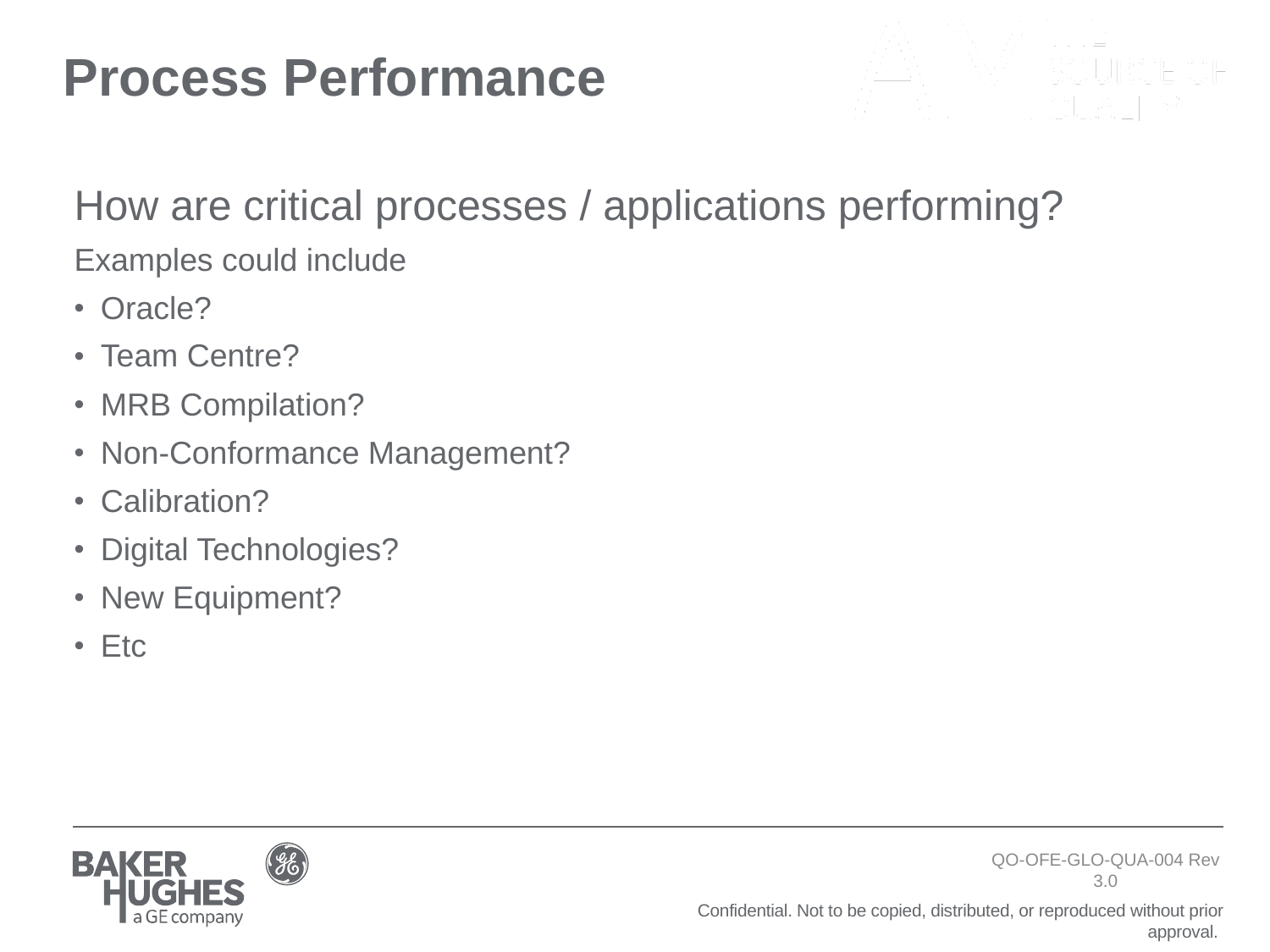

Process Performance
How are critical processes / applications performing?
Examples could include
Oracle?
Team Centre?
MRB Compilation?
Non-Conformance Management?
Calibration?
Digital Technologies?
New Equipment?
Etc

QO-OFE-GLO-QUA-004 Rev 3.0